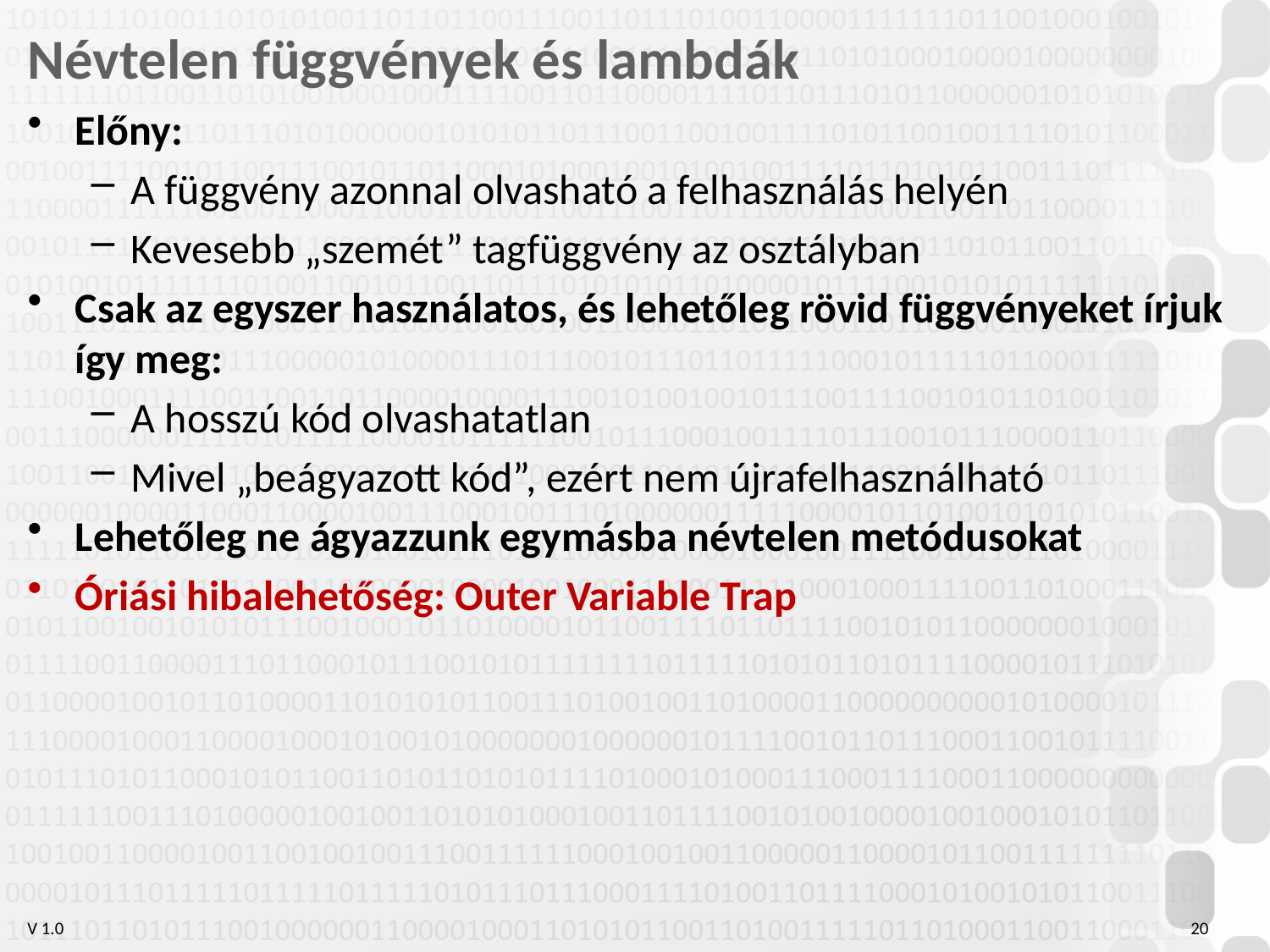

# Névtelen függvények és lambdák
Előny:
A függvény azonnal olvasható a felhasználás helyén
Kevesebb „szemét” tagfüggvény az osztályban
Csak az egyszer használatos, és lehetőleg rövid függvényeket írjuk így meg:
A hosszú kód olvashatatlan
Mivel „beágyazott kód”, ezért nem újrafelhasználható
Lehetőleg ne ágyazzunk egymásba névtelen metódusokat
Óriási hibalehetőség: Outer Variable Trap
20